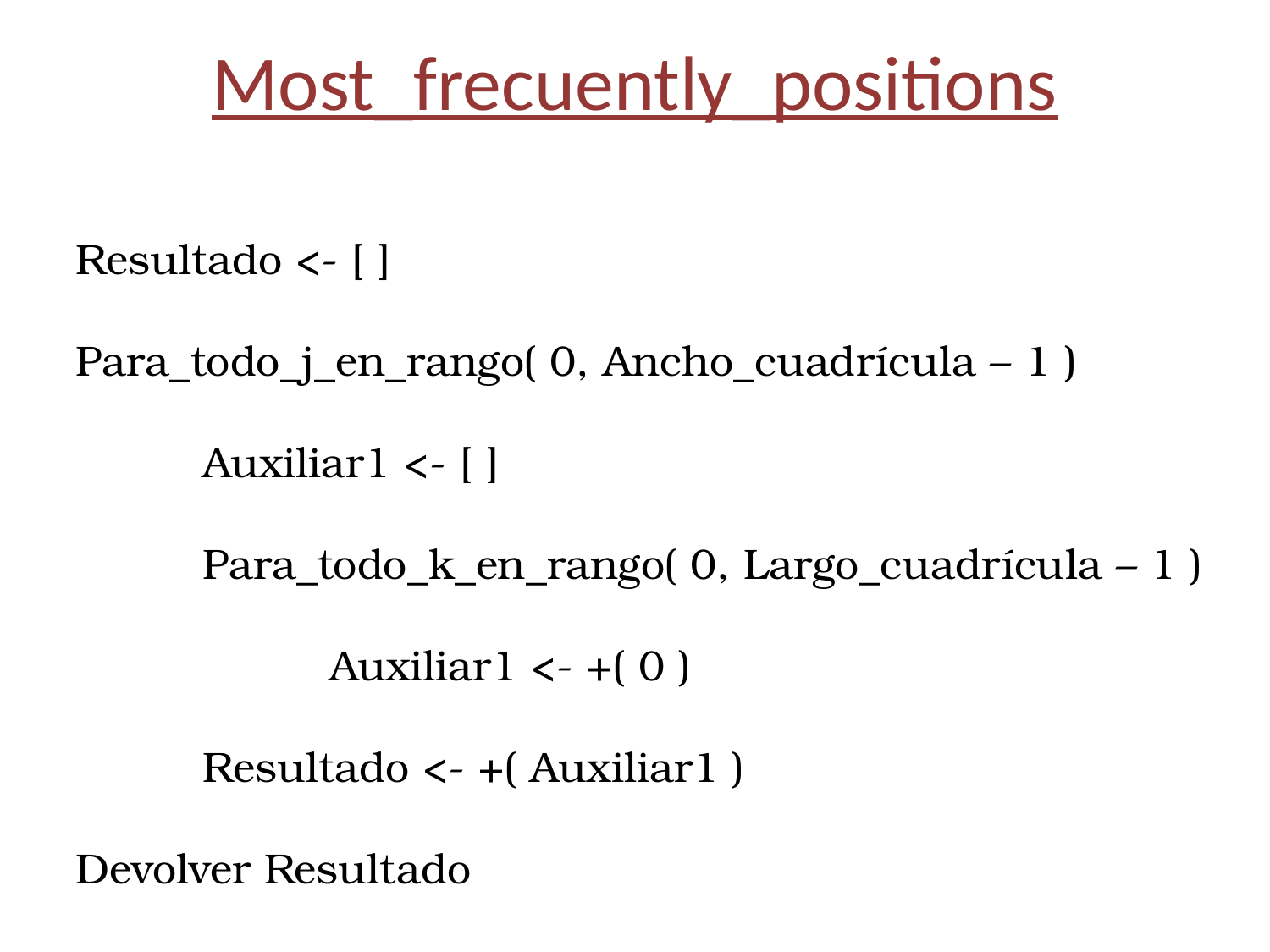

# Most_frecuently_positions
Resultado <- [ ]

Para_todo_j_en_rango( 0, Ancho_cuadrícula – 1 )

	Auxiliar1 <- [ ]

	Para_todo_k_en_rango( 0, Largo_cuadrícula – 1 )

		Auxiliar1 <- +( 0 )

	Resultado <- +( Auxiliar1 )

Devolver Resultado